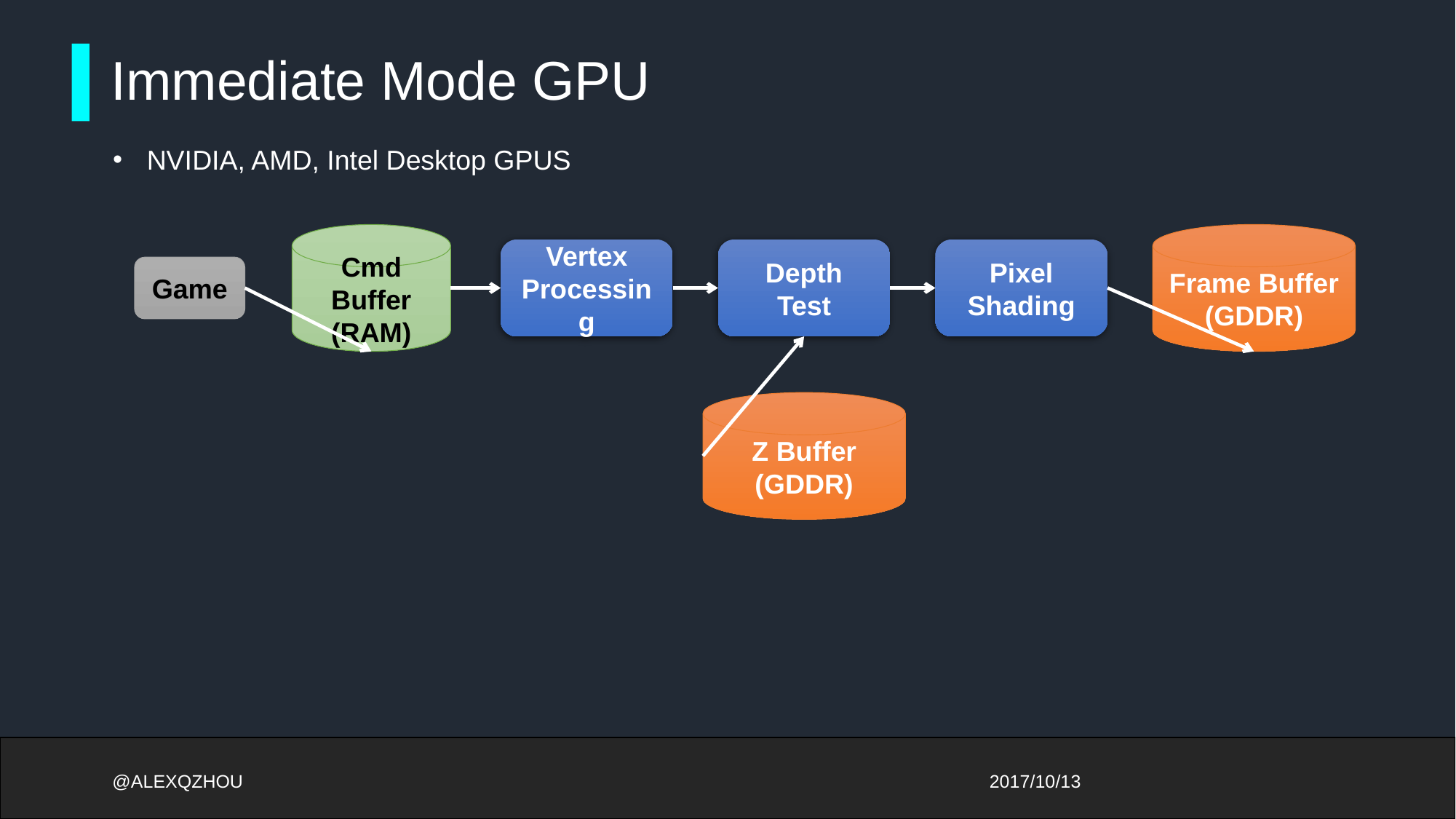

# Immediate Mode GPU
NVIDIA, AMD, Intel Desktop GPUS
Cmd Buffer
(RAM)
Frame Buffer
(GDDR)
Vertex
Processing
Depth
Test
Pixel
Shading
Game
Z Buffer
(GDDR)
@ALEXQZHOU
2017/10/13